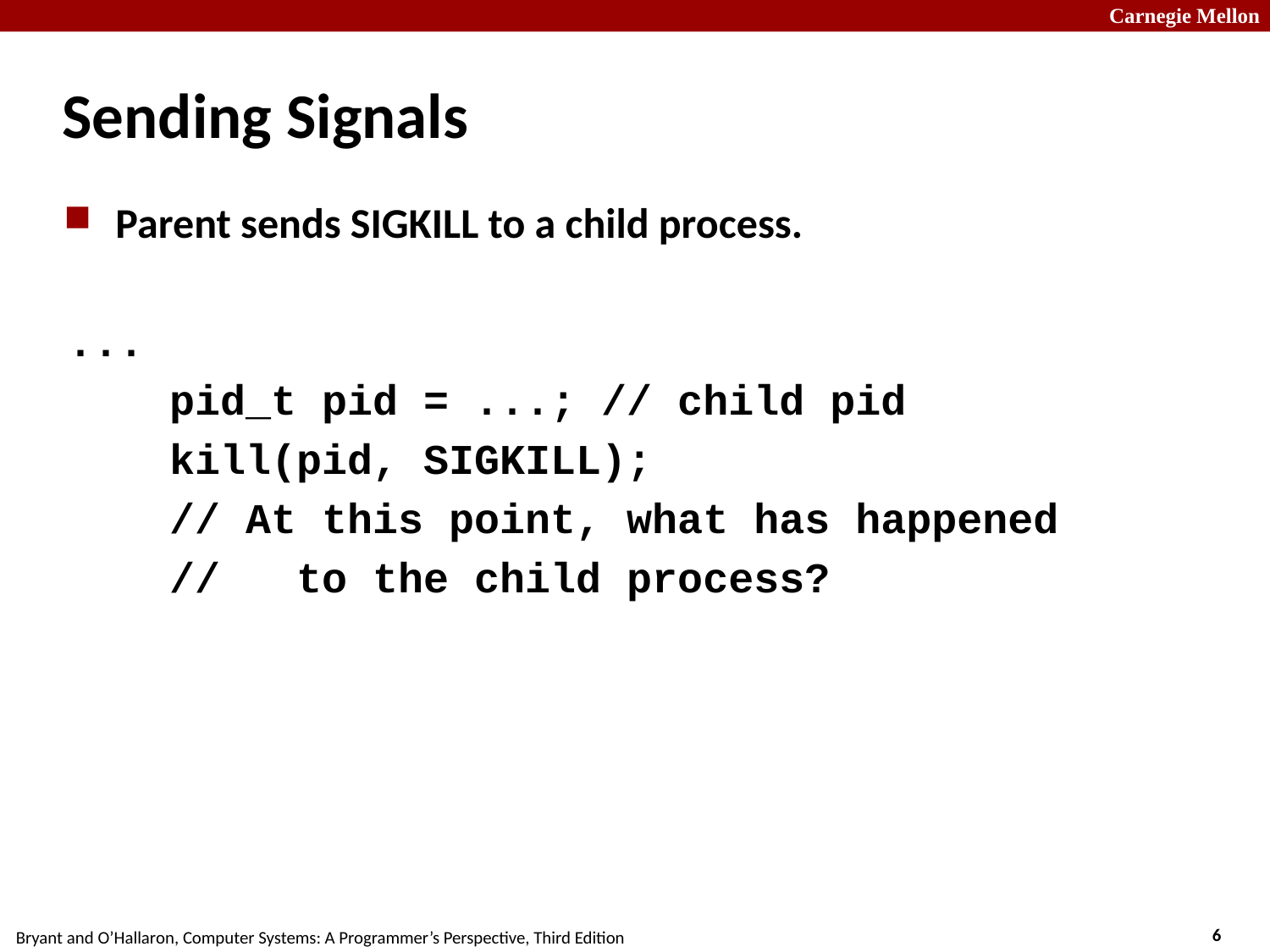

# Sending Signals
Parent sends SIGKILL to a child process.

...
    pid_t pid = ...; // child pid
    kill(pid, SIGKILL);
    // At this point, what has happened
    //   to the child process?